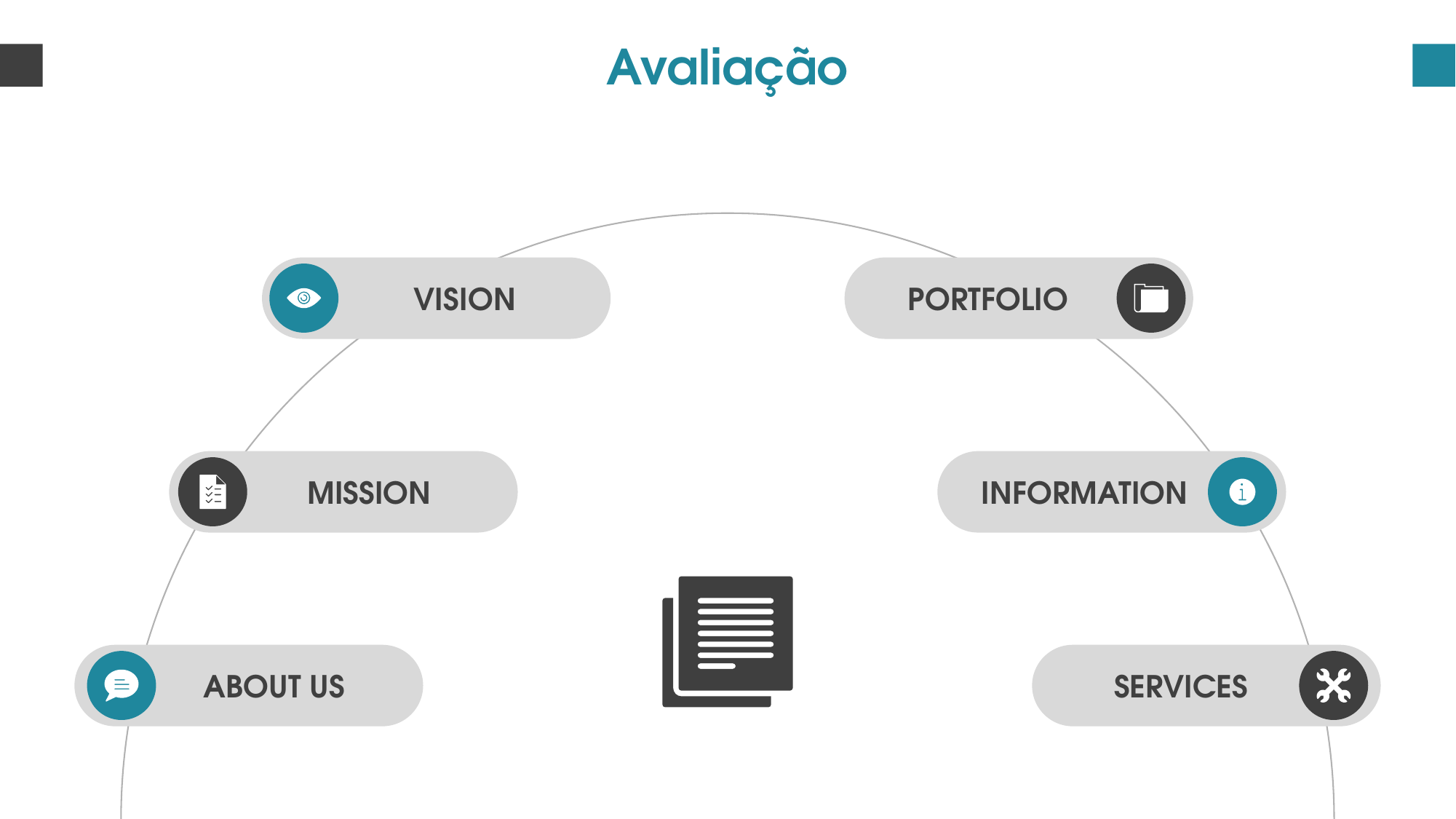

Avaliação

VISION
PORTFOLIO

MISSION
INFORMATION

ABOUT US
SERVICES

6